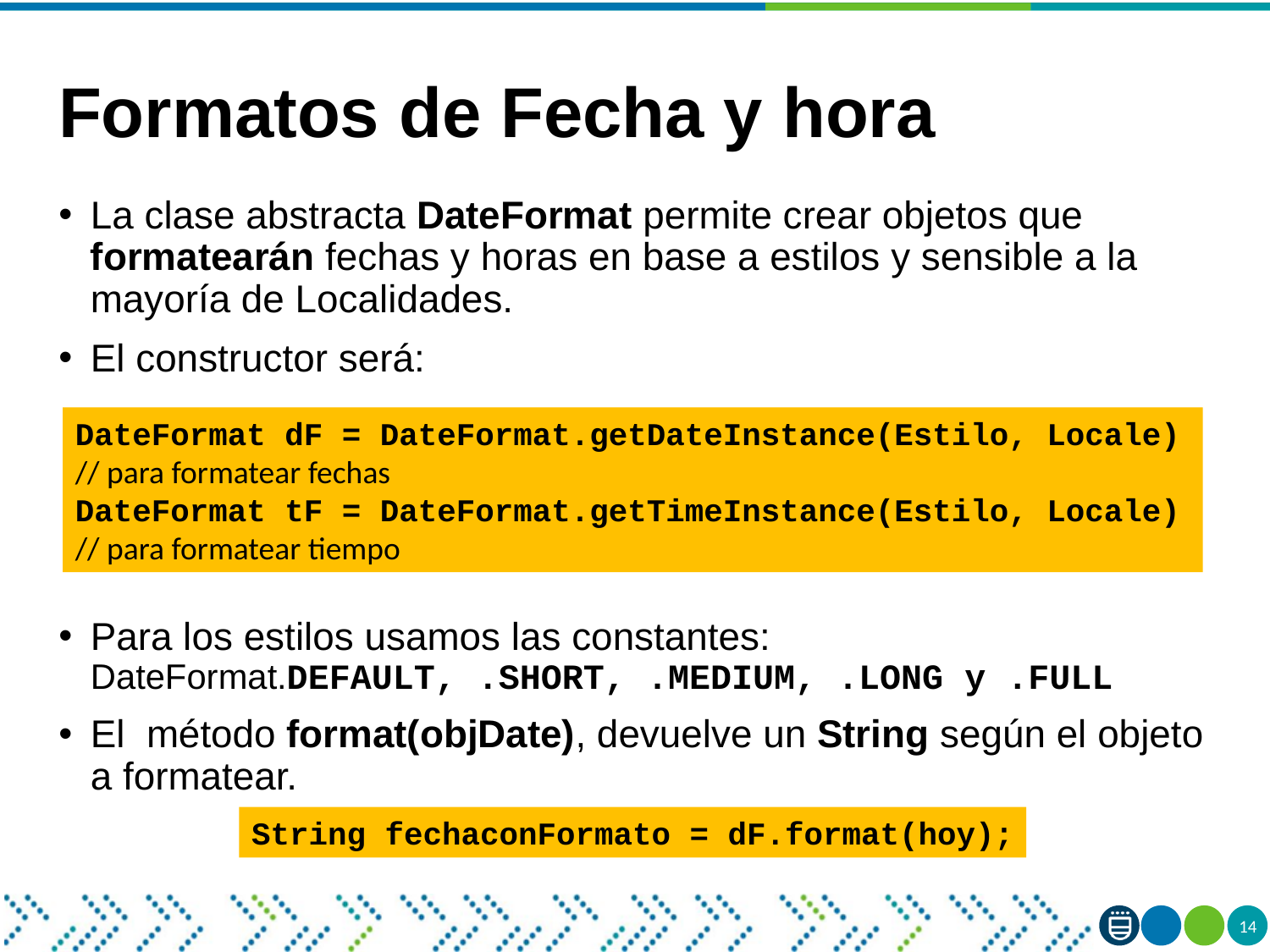

# Formatos de Fecha y hora
La clase abstracta DateFormat permite crear objetos que formatearán fechas y horas en base a estilos y sensible a la mayoría de Localidades.
El constructor será:

Para los estilos usamos las constantes: DateFormat.DEFAULT, .SHORT, .MEDIUM, .LONG y .FULL
El  método format(objDate), devuelve un String según el objeto a formatear.

DateFormat dF = DateFormat.getDateInstance(Estilo, Locale)
// para formatear fechas
DateFormat tF = DateFormat.getTimeInstance(Estilo, Locale)
// para formatear tiempo
String fechaconFormato = dF.format(hoy);